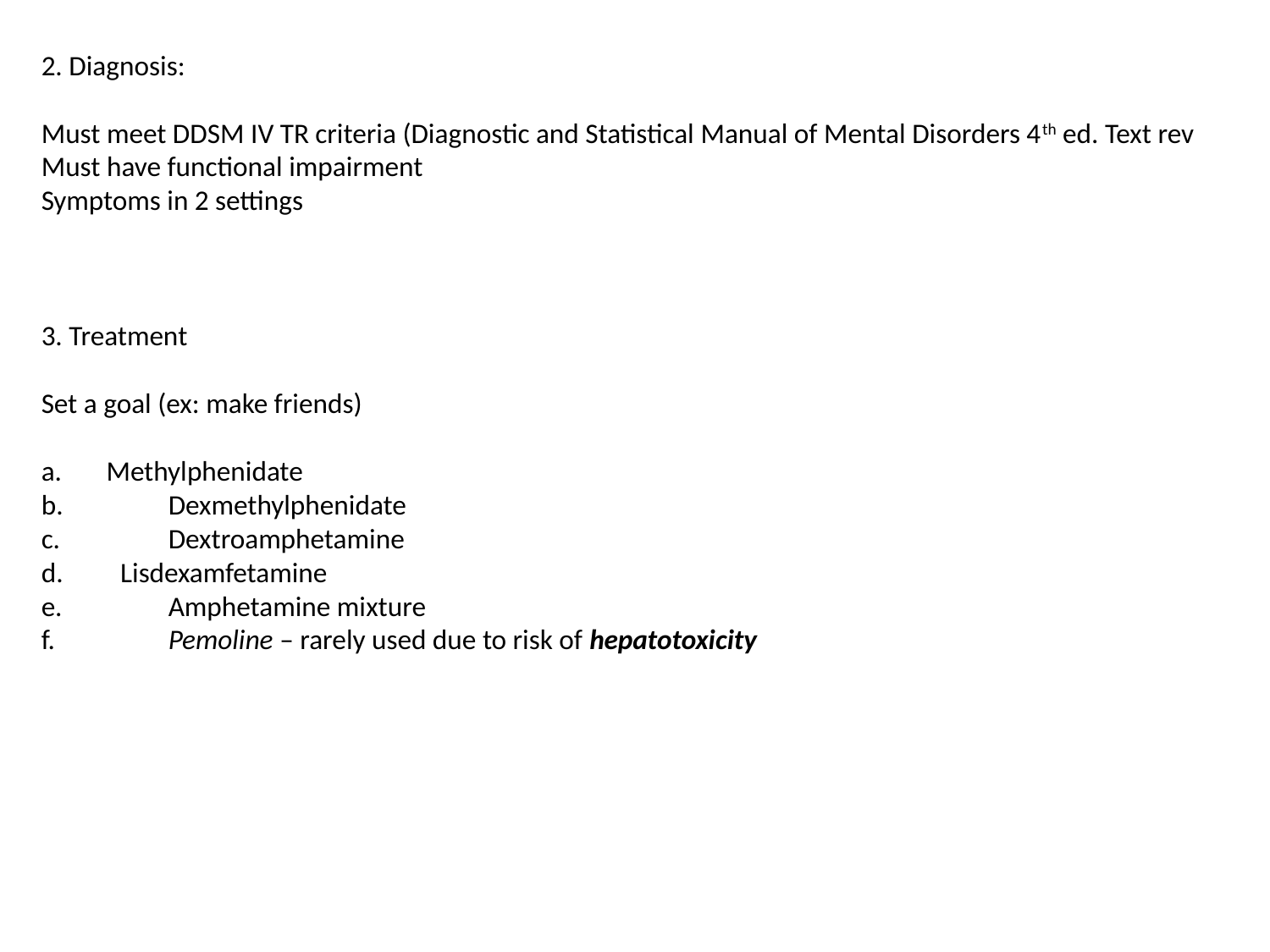

2. Diagnosis:

Must meet DDSM IV TR criteria (Diagnostic and Statistical Manual of Mental Disorders 4th ed. Text rev
Must have functional impairment
Symptoms in 2 settings

3. Treatment

Set a goal (ex: make friends)

a.       Methylphenidate
b.	Dexmethylphenidate
c.	Dextroamphetamine
d.         Lisdexamfetamine
e.	Amphetamine mixture
f.	Pemoline – rarely used due to risk of hepatotoxicity